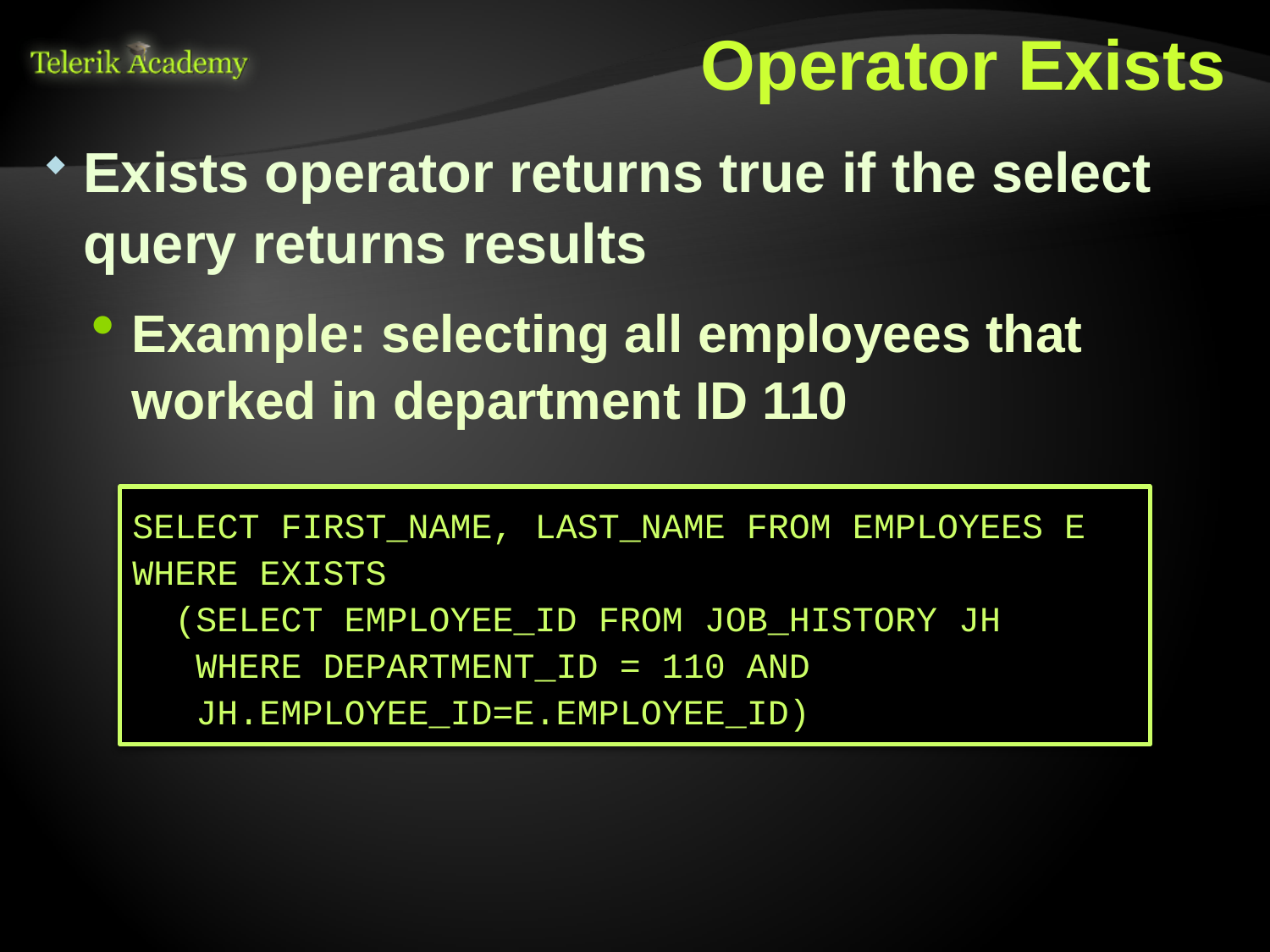

# Operator Exists
Exists operator returns true if the select query returns results
Example: selecting all employees that worked in department ID 110
SELECT FIRST_NAME, LAST_NAME FROM EMPLOYEES E
WHERE EXISTS
  (SELECT EMPLOYEE_ID FROM JOB_HISTORY JH
   WHERE DEPARTMENT_ID = 110 AND
   JH.EMPLOYEE_ID=E.EMPLOYEE_ID)